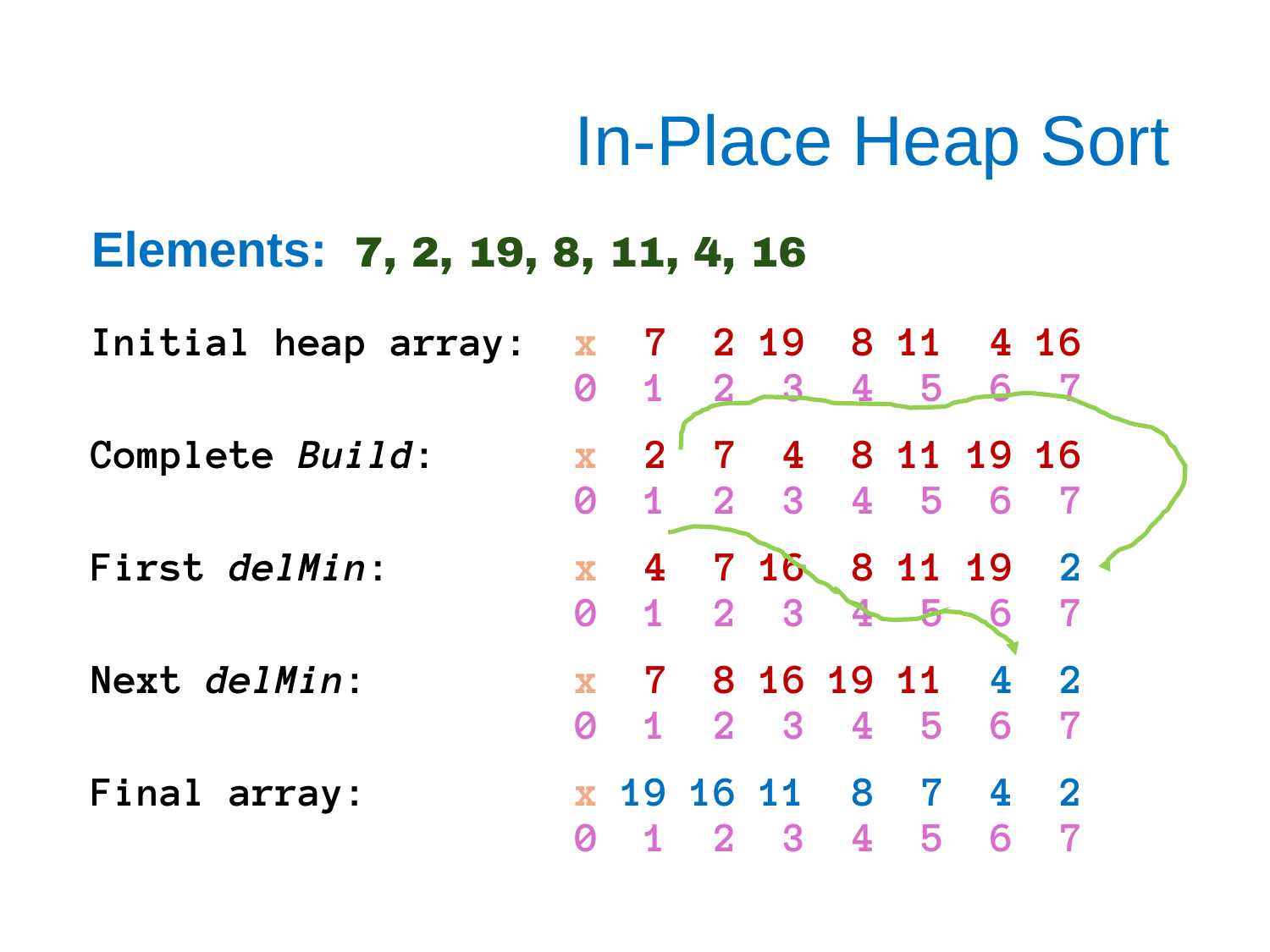

# In-Place Heap Sort
Elements:  7, 2, 19, 8, 11, 4, 16
Initial heap array:  x  7  2 19  8 11  4 16
                     0  1  2  3  4  5  6  7
Complete Build:      x  2  7  4  8 11 19 16
                     0  1  2  3  4  5  6  7
First delMin:        x  4  7 16  8 11 19  2
                     0  1  2  3  4  5  6  7
Next delMin:         x  7  8 16 19 11  4  2
                     0  1  2  3  4  5  6  7
Final array:         x 19 16 11  8  7  4  2
                     0  1  2  3  4  5  6  7